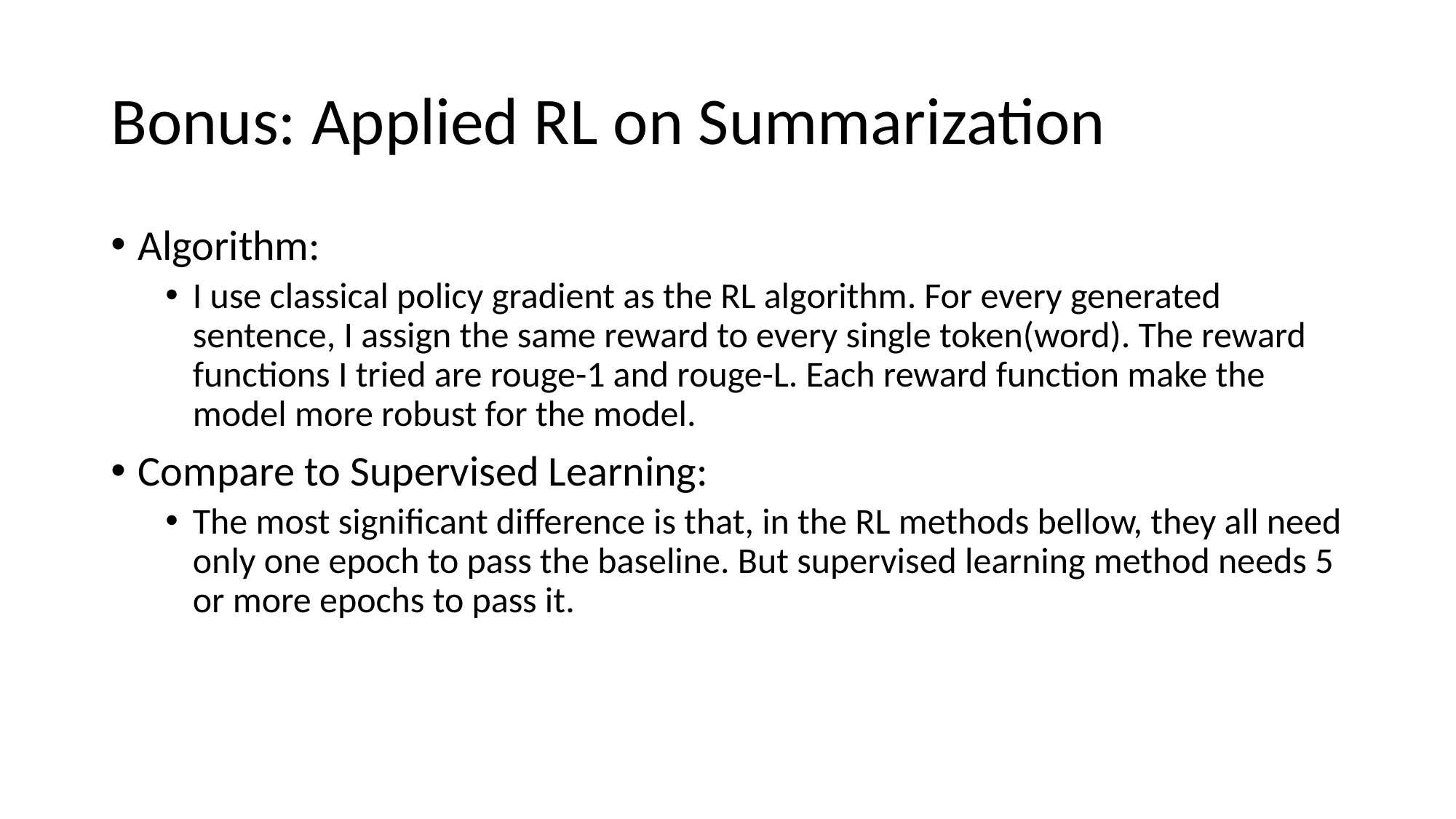

# Bonus: Applied RL on Summarization
Algorithm:
I use classical policy gradient as the RL algorithm. For every generated sentence, I assign the same reward to every single token(word). The reward functions I tried are rouge-1 and rouge-L. Each reward function make the model more robust for the model.
Compare to Supervised Learning:
The most significant difference is that, in the RL methods bellow, they all need only one epoch to pass the baseline. But supervised learning method needs 5 or more epochs to pass it.